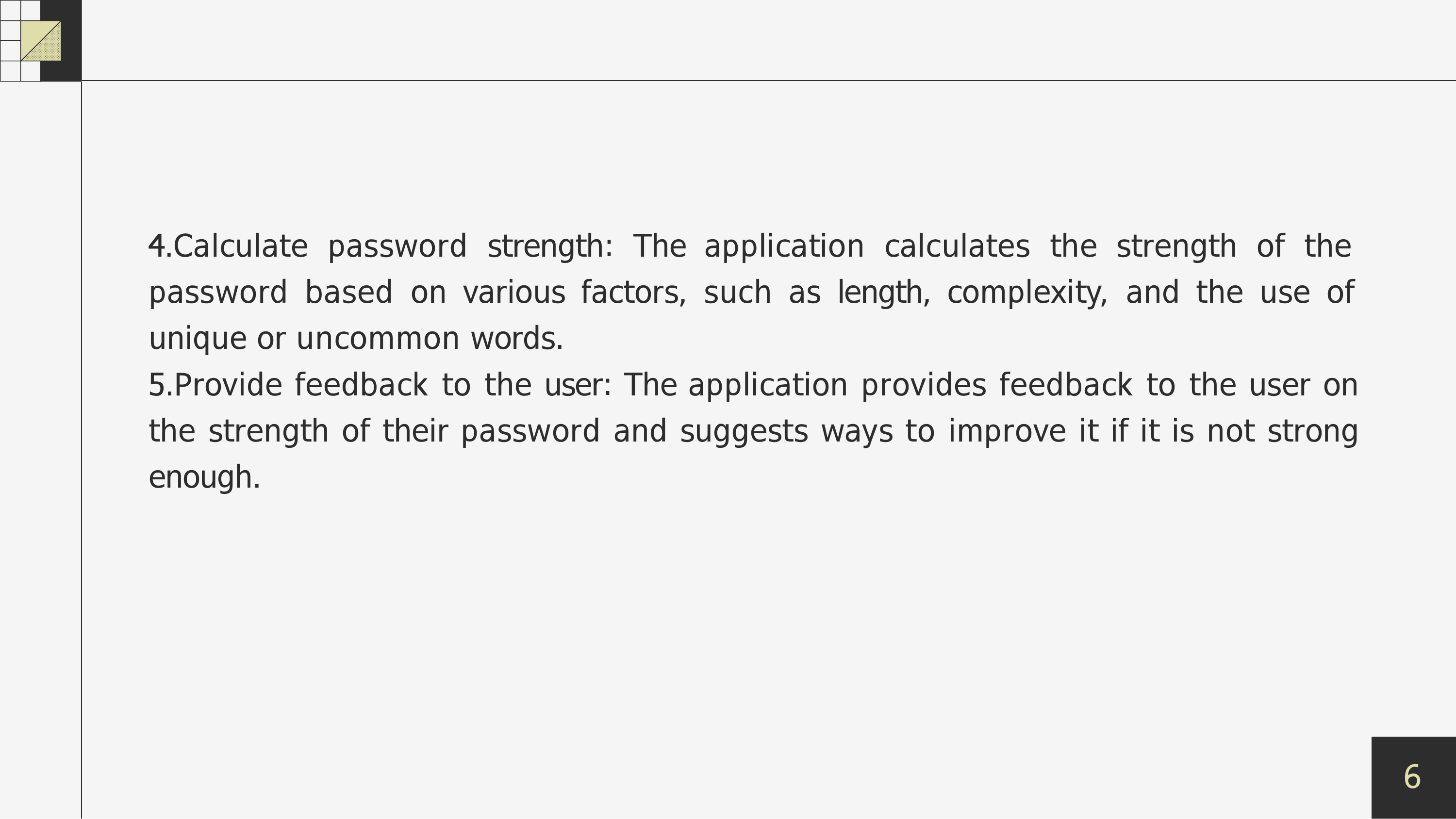

Calculate password strength: The application calculates the strength of the  password based on various factors, such as length, complexity, and the use of  unique or uncommon words.
Provide feedback to the user: The application provides feedback to the user on  the strength of their password and suggests ways to improve it if it is not strong  enough.

6